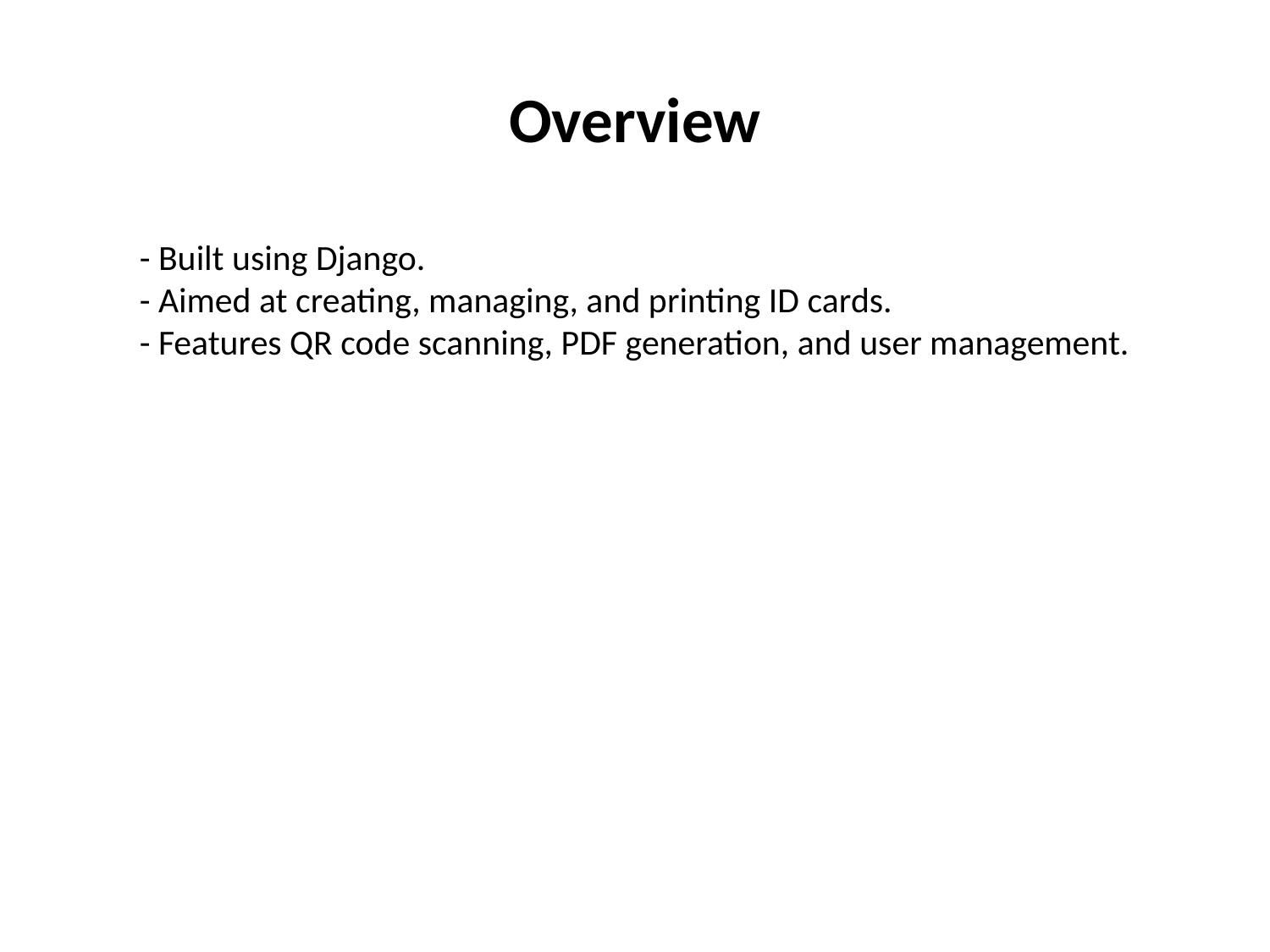

# Overview

- Built using Django.
- Aimed at creating, managing, and printing ID cards.
- Features QR code scanning, PDF generation, and user management.